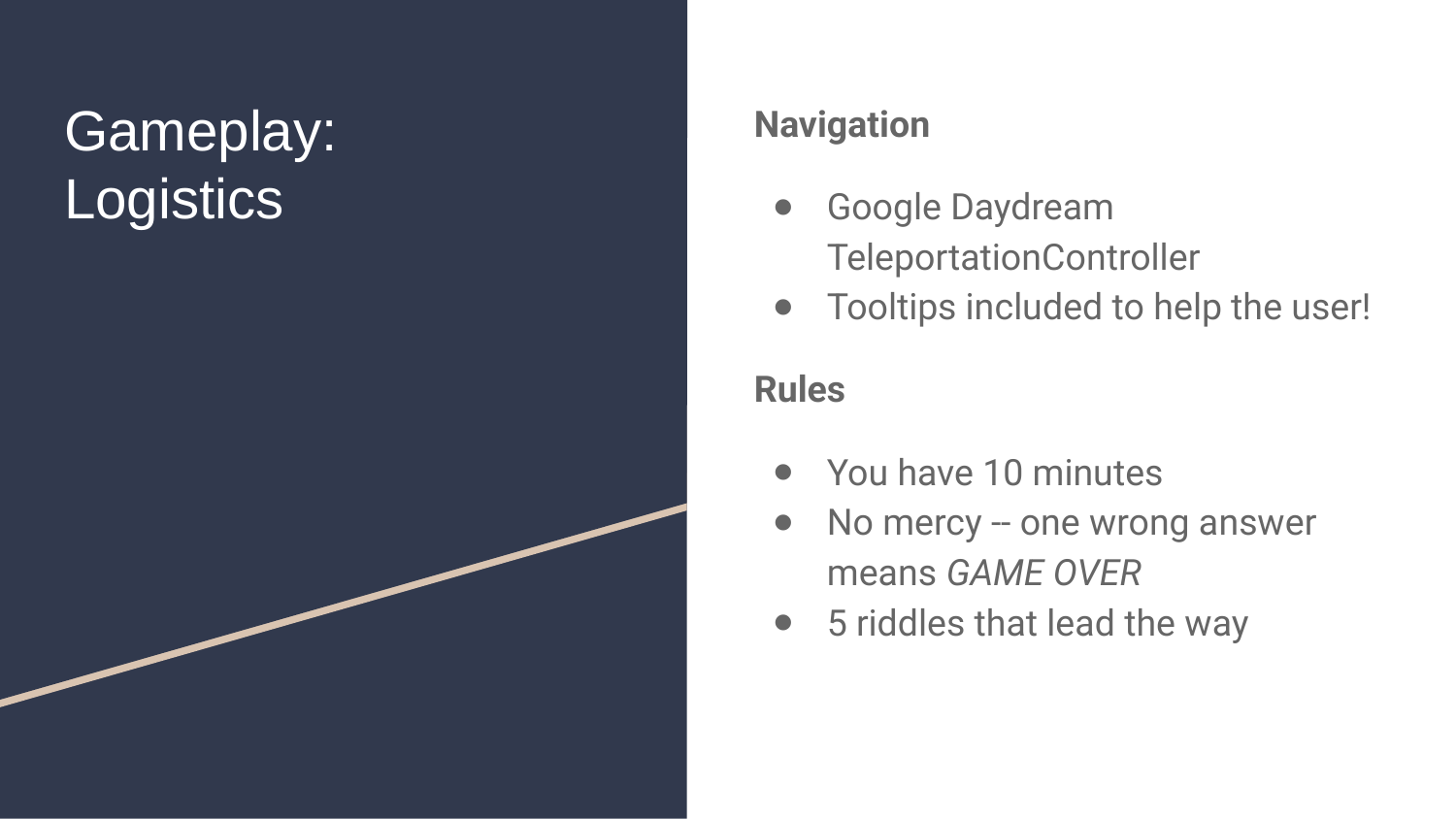

# Gameplay:
Logistics
Navigation
Google Daydream TeleportationController
Tooltips included to help the user!
Rules
You have 10 minutes
No mercy -- one wrong answer means GAME OVER
5 riddles that lead the way